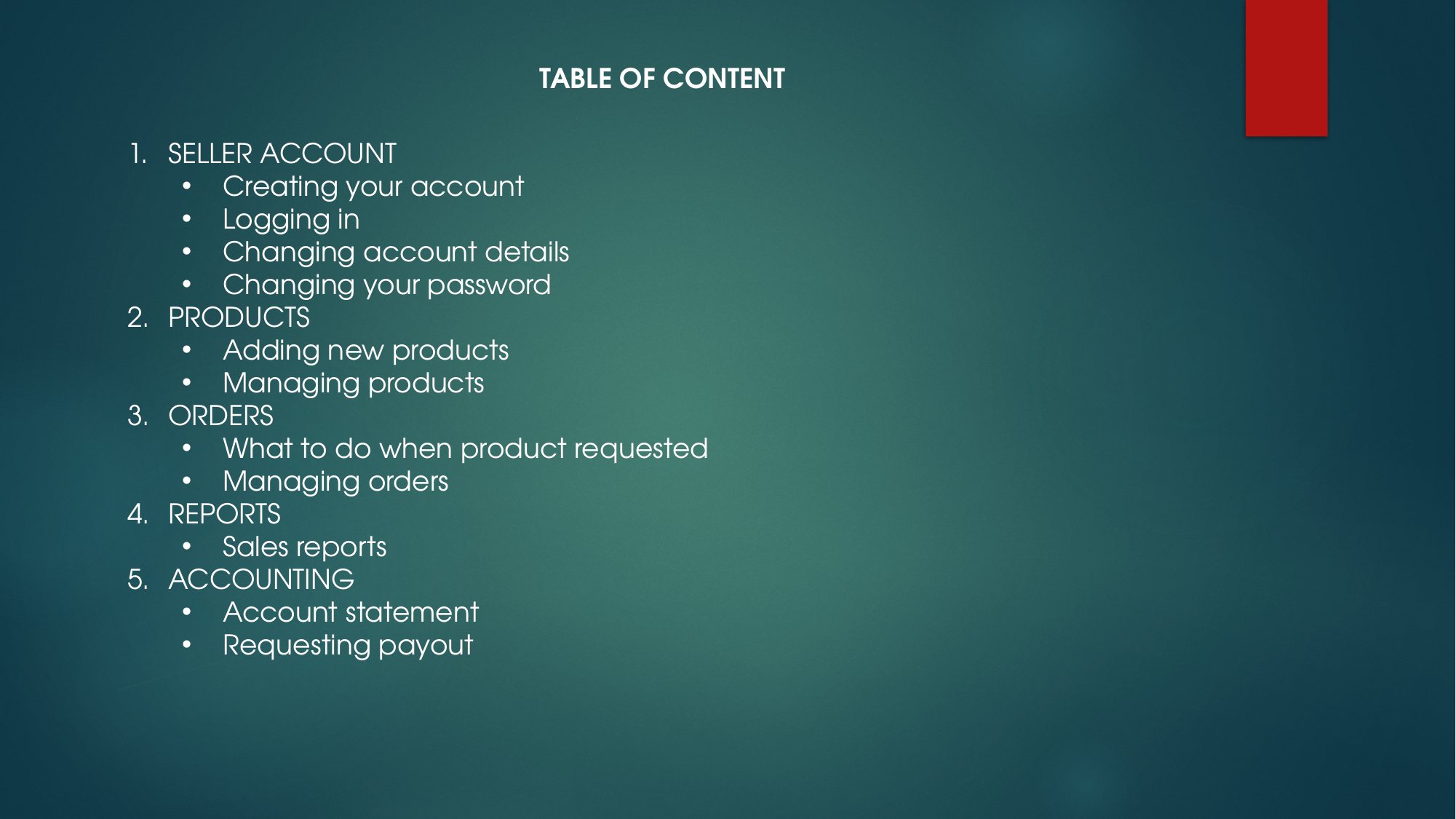

TABLE OF CONTENT
SELLER ACCOUNT
Creating your account
Logging in
Changing account details
Changing your password
PRODUCTS
Adding new products
Managing products
ORDERS
What to do when product requested
Managing orders
REPORTS
Sales reports
ACCOUNTING
Account statement
Requesting payout